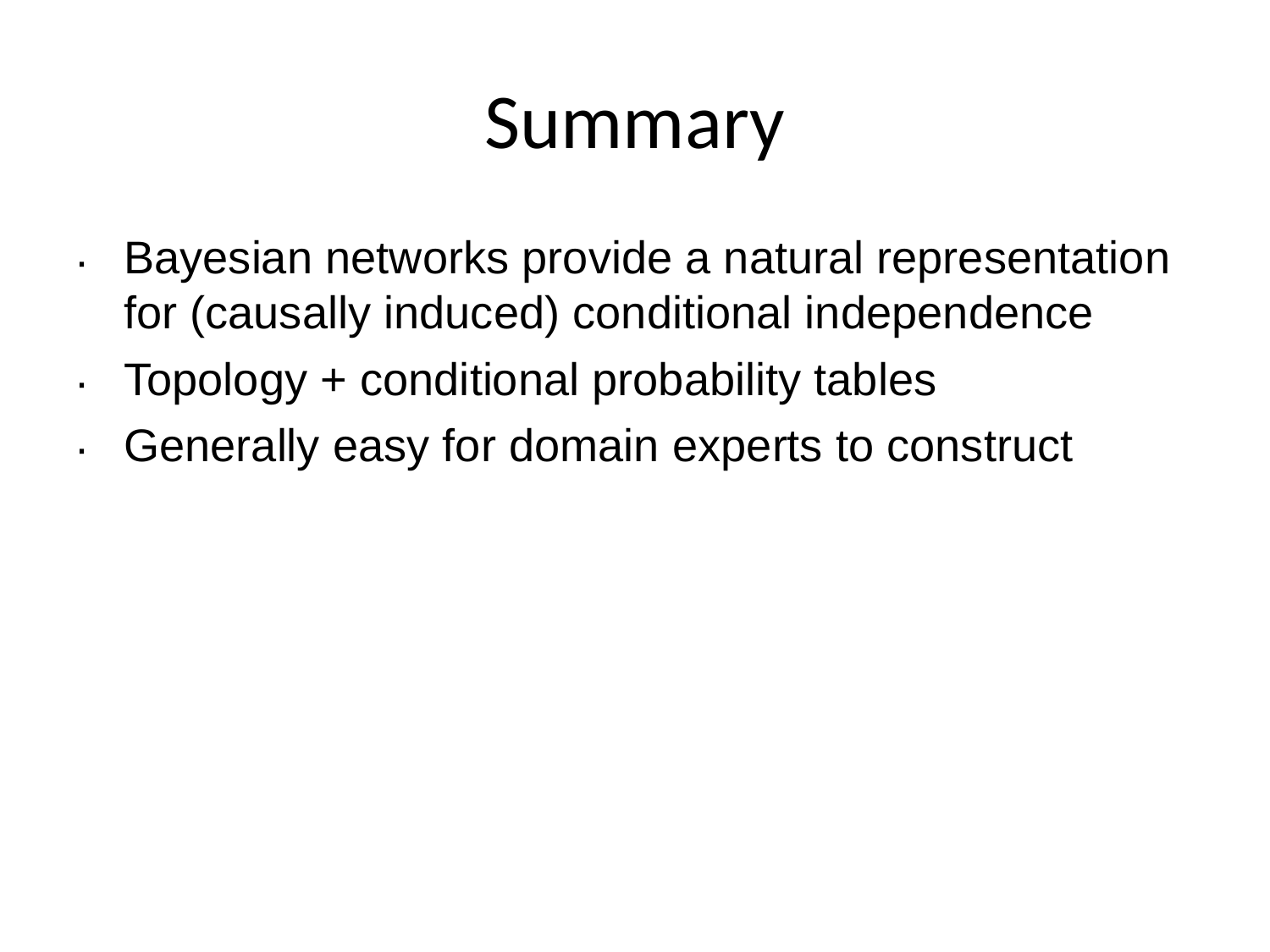

Summary
Bayesian networks provide a natural representation for (causally induced) conditional independence
Topology + conditional probability tables
Generally easy for domain experts to construct